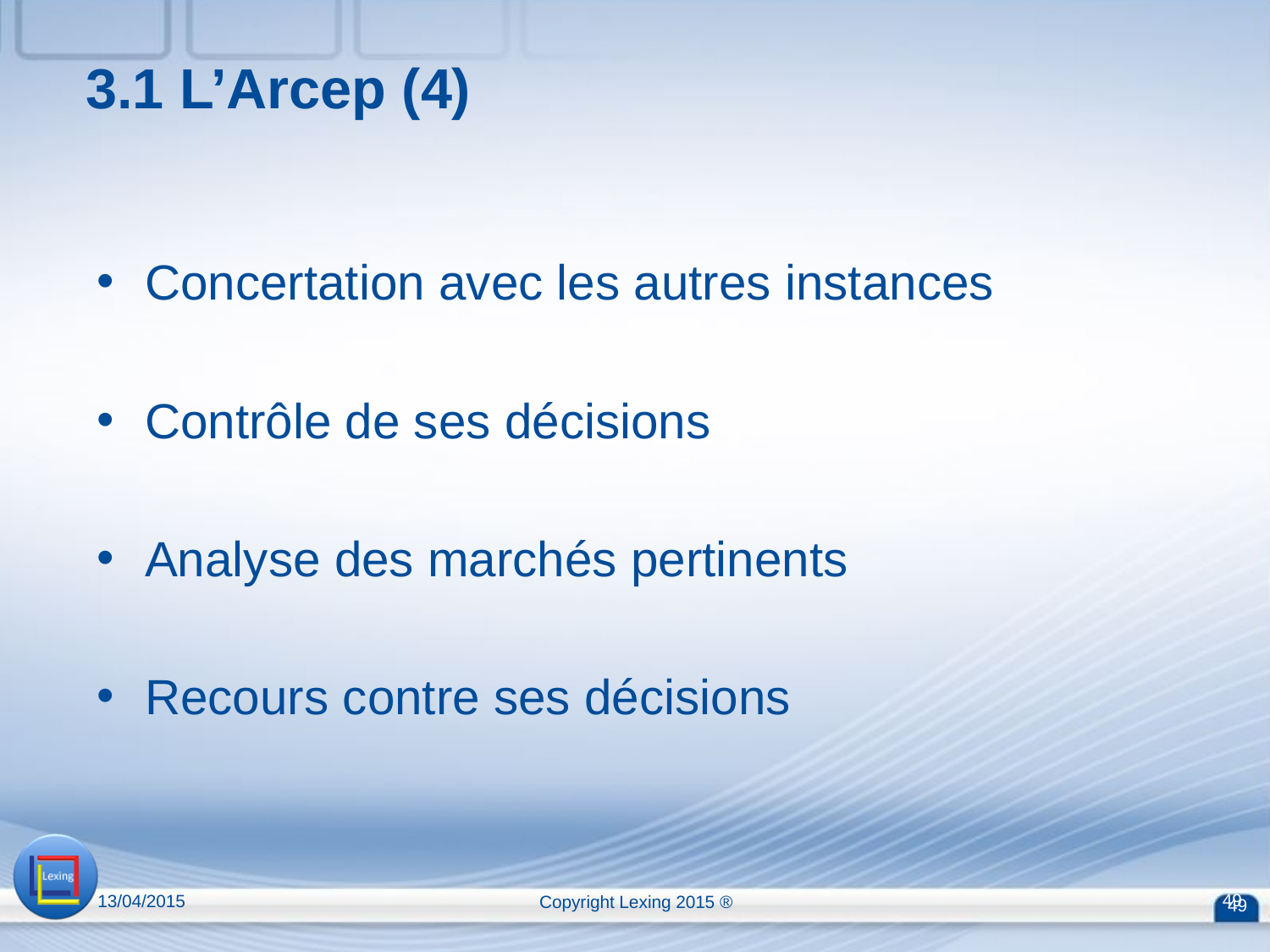

3.1 L’Arcep (4)
Concertation avec les autres instances

Contrôle de ses décisions

Analyse des marchés pertinents

Recours contre ses décisions
13/04/2015
Copyright Lexing 2015 ®
49
49